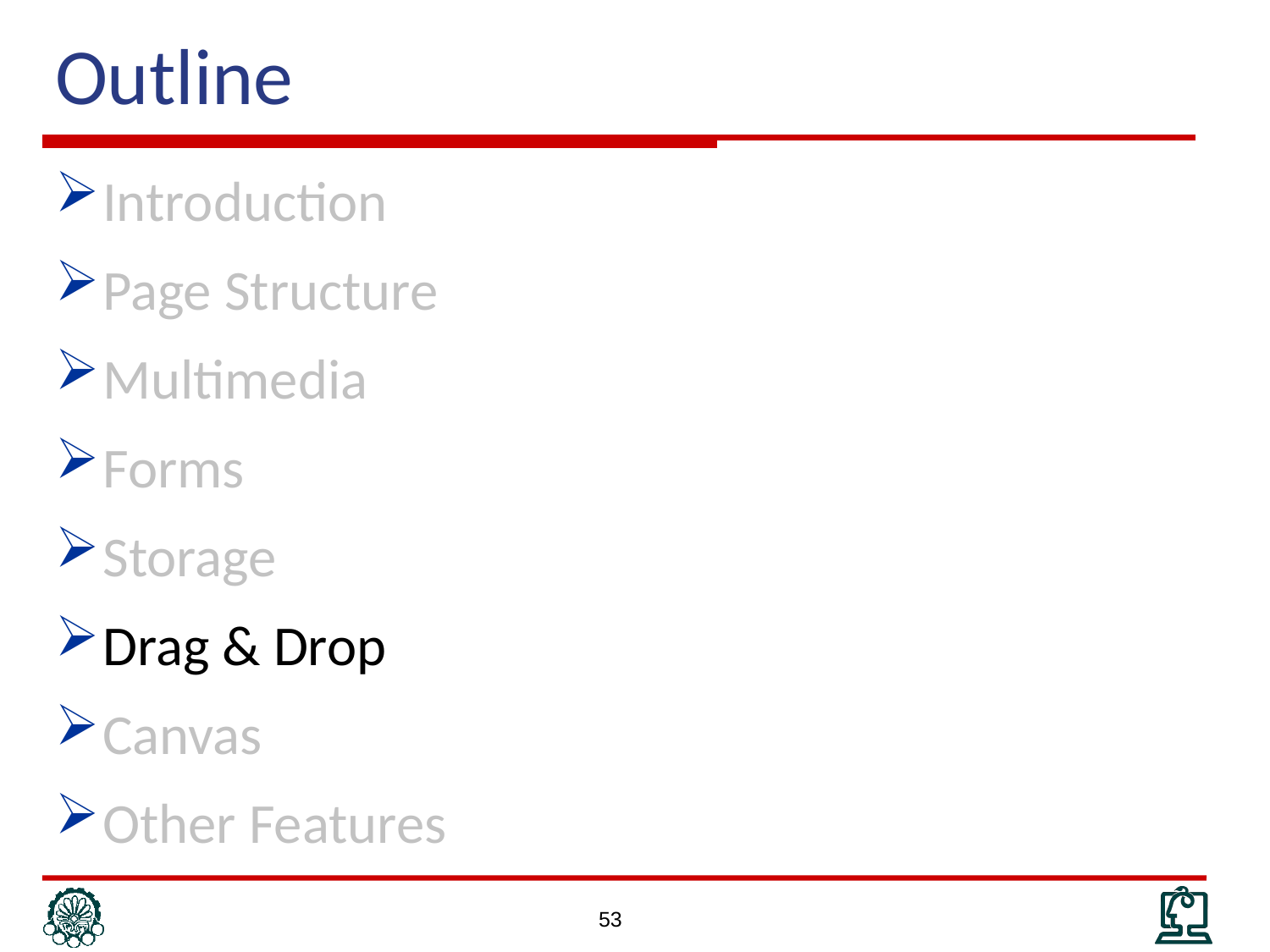

# Outline
Introduction
Page Structure
Multimedia
Forms
Storage
Drag & Drop
Canvas
Other Features

53